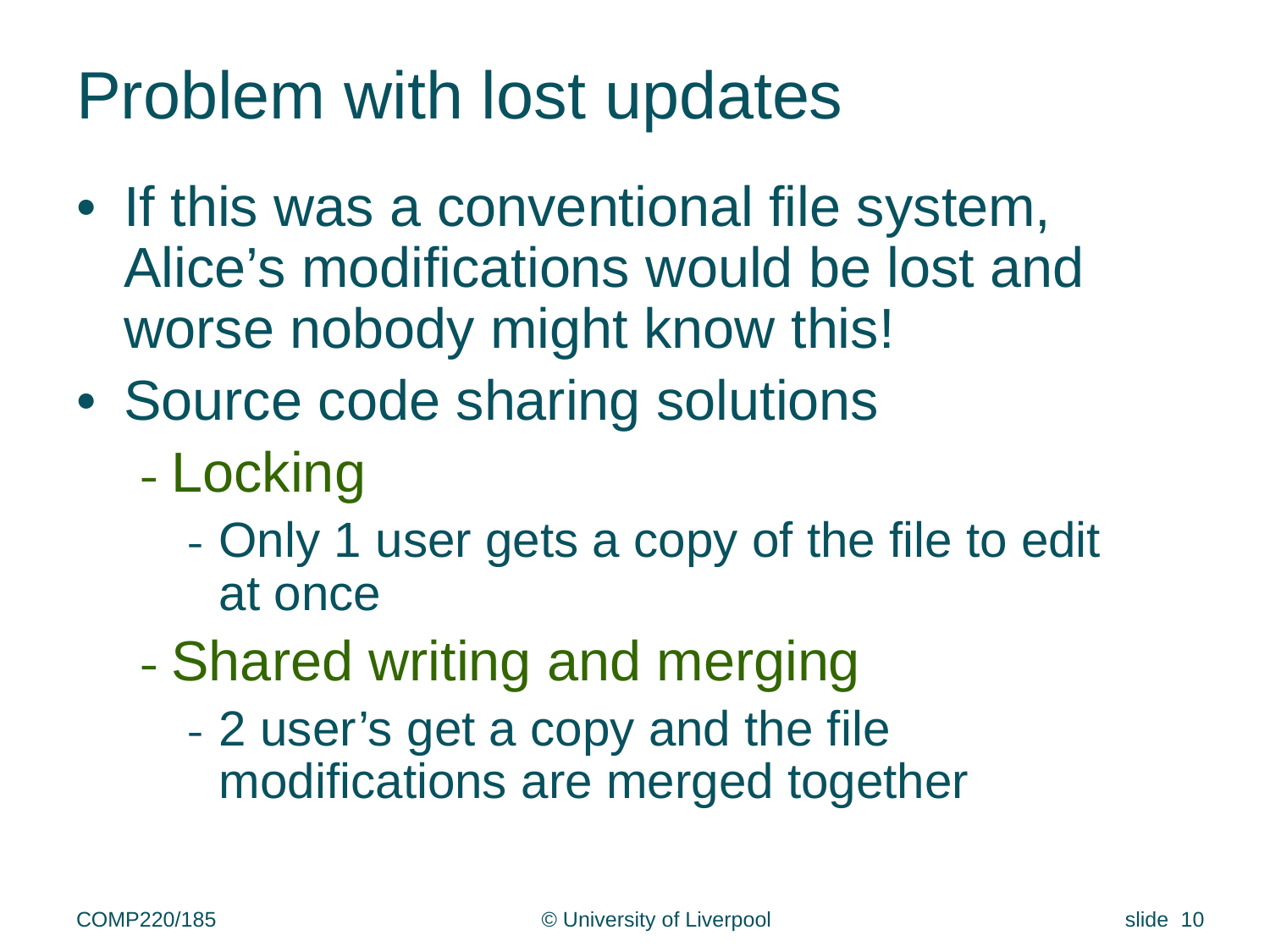

# Problem with lost updates
If this was a conventional file system, Alice’s modifications would be lost and worse nobody might know this!
Source code sharing solutions
Locking
Only 1 user gets a copy of the file to edit at once
Shared writing and merging
2 user’s get a copy and the file modifications are merged together
COMP220/185
© University of Liverpool
slide  10